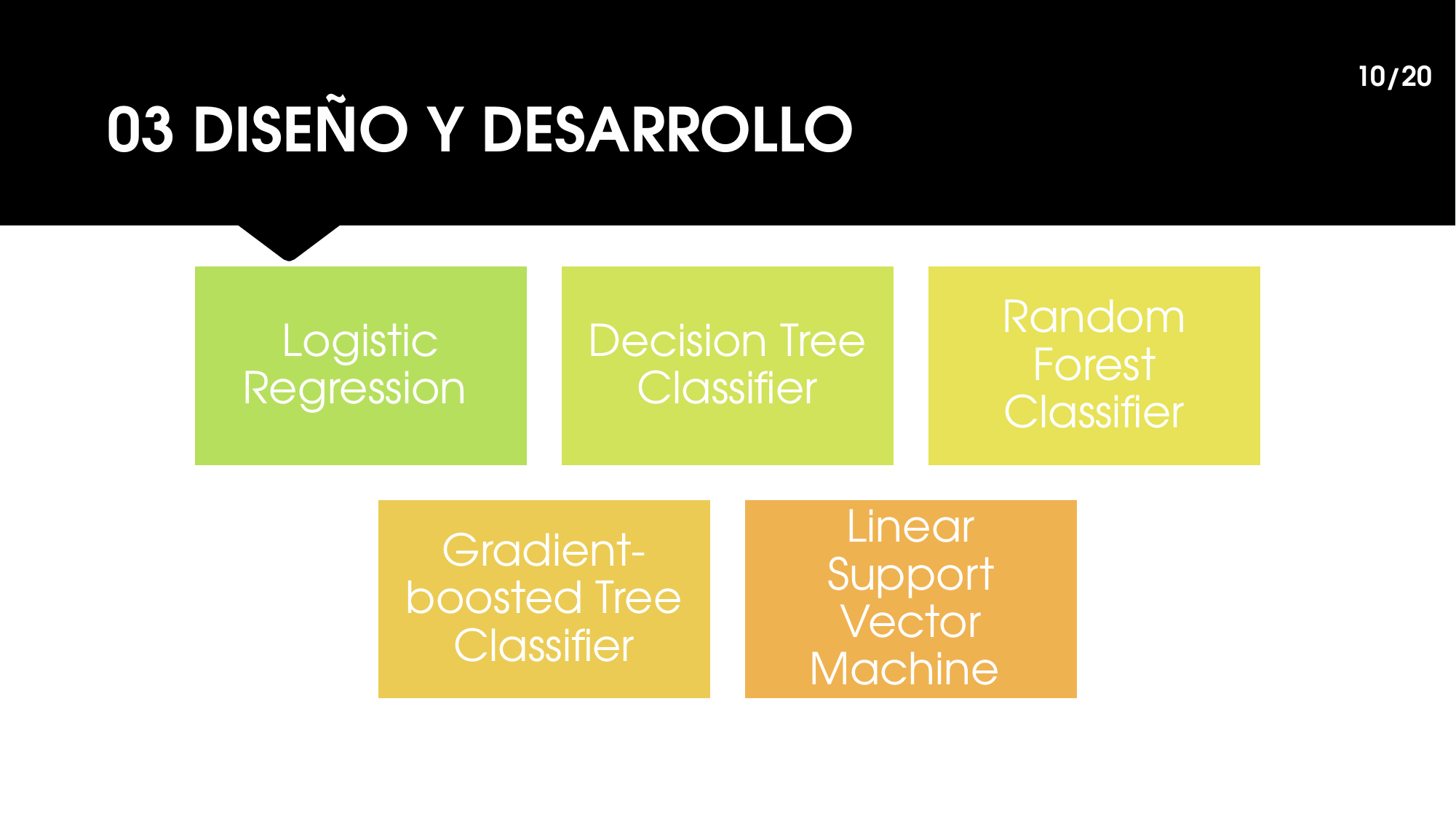

# 03 DISEÑO Y DESARROLLO
10/20
Logistic Regression
Decision Tree Classifier
Random Forest Classifier
Gradient-boosted Tree Classifier
Linear Support Vector Machine